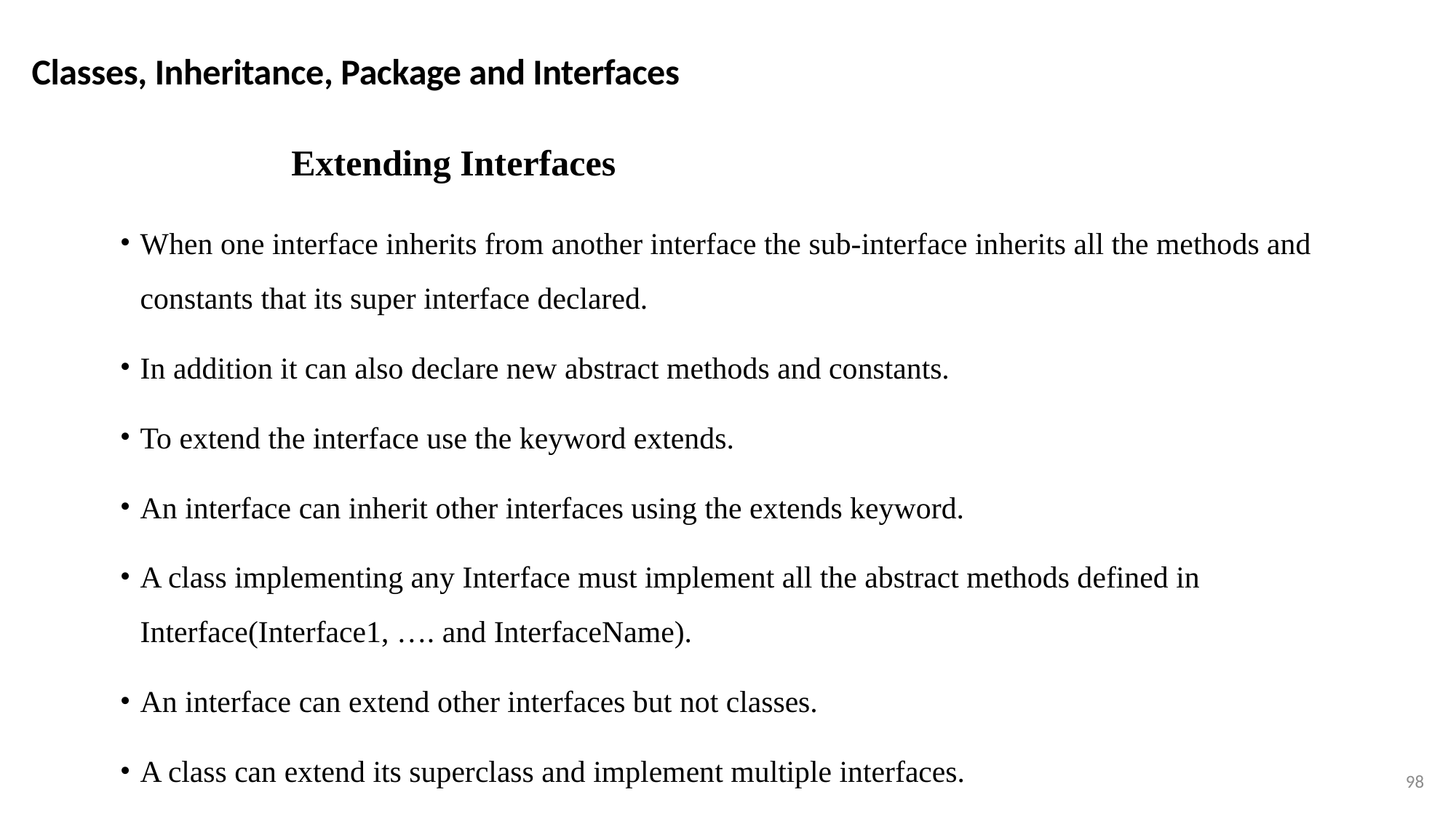

Classes, Inheritance, Package and Interfaces
Extending Interfaces
When one interface inherits from another interface the sub-interface inherits all the methods and constants that its super interface declared.
In addition it can also declare new abstract methods and constants.
To extend the interface use the keyword extends.
An interface can inherit other interfaces using the extends keyword.
A class implementing any Interface must implement all the abstract methods defined in Interface(Interface1, …. and InterfaceName).
An interface can extend other interfaces but not classes.
A class can extend its superclass and implement multiple interfaces.
98